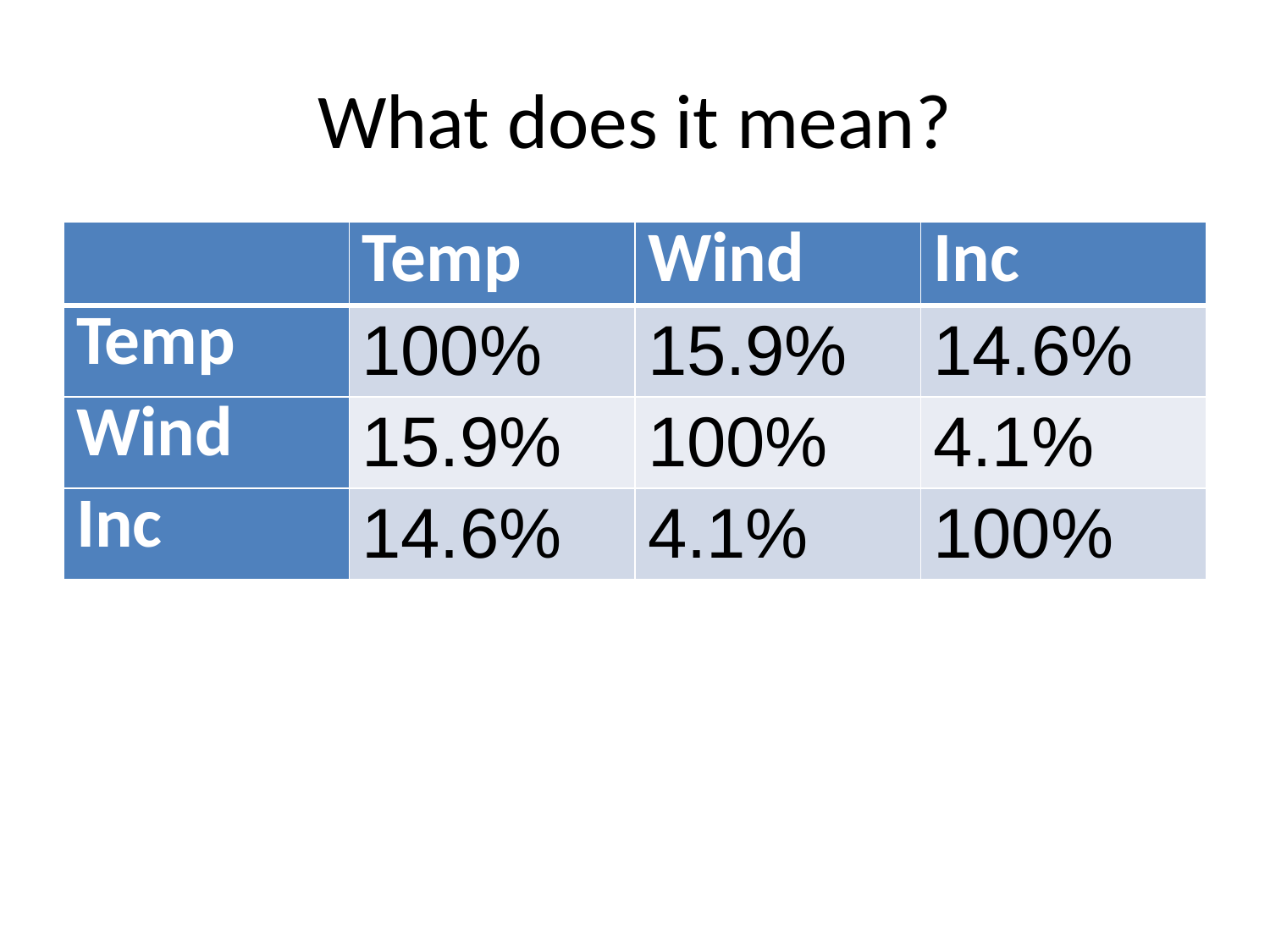

# What does it mean?
|  | Temp | Wind | Inc |
| --- | --- | --- | --- |
| Temp | 100% | 15.9% | 14.6% |
| Wind | 15.9% | 100% | 4.1% |
| Inc | 14.6% | 4.1% | 100% |